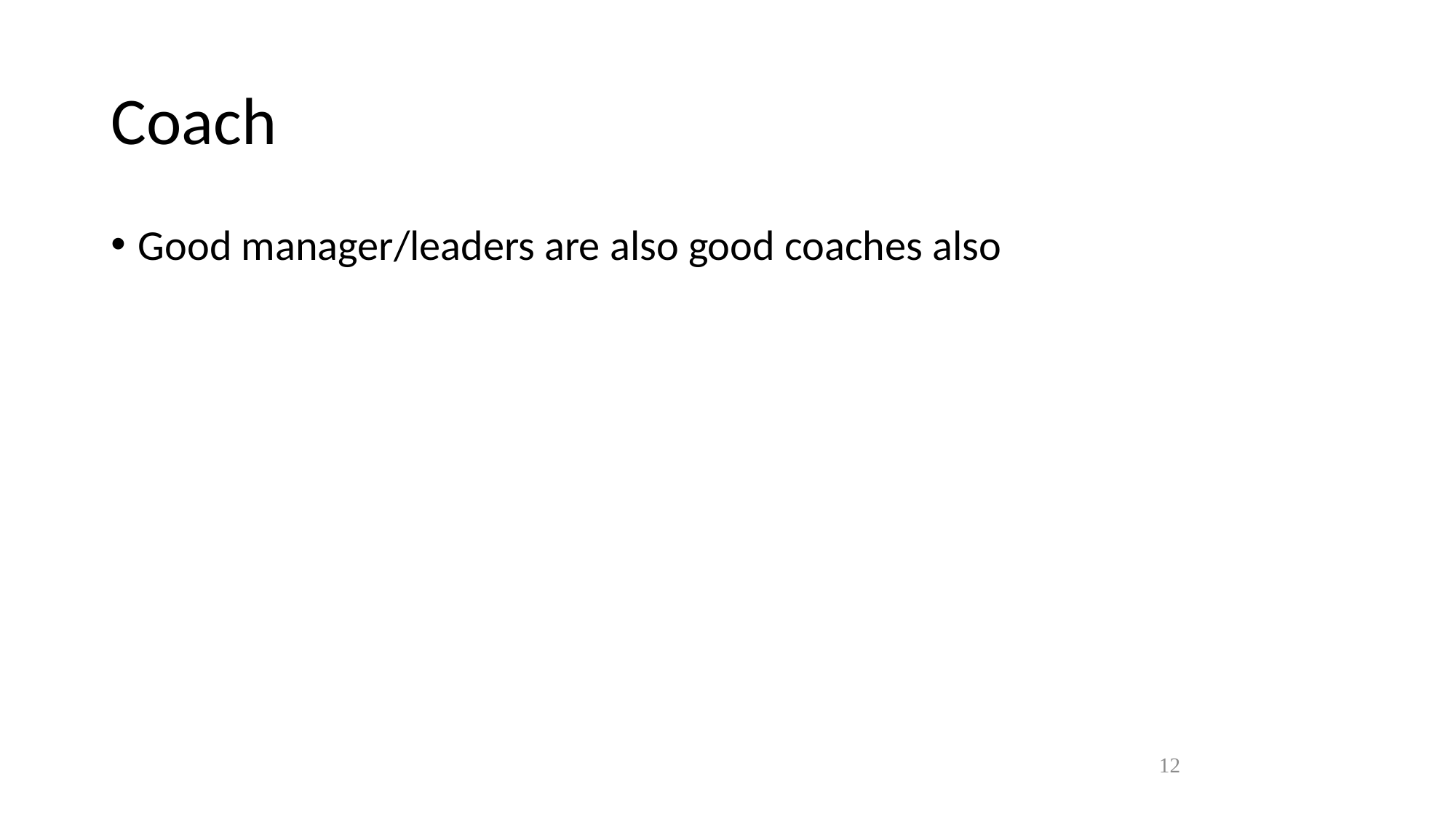

Coach
Good manager/leaders are also good coaches also
12